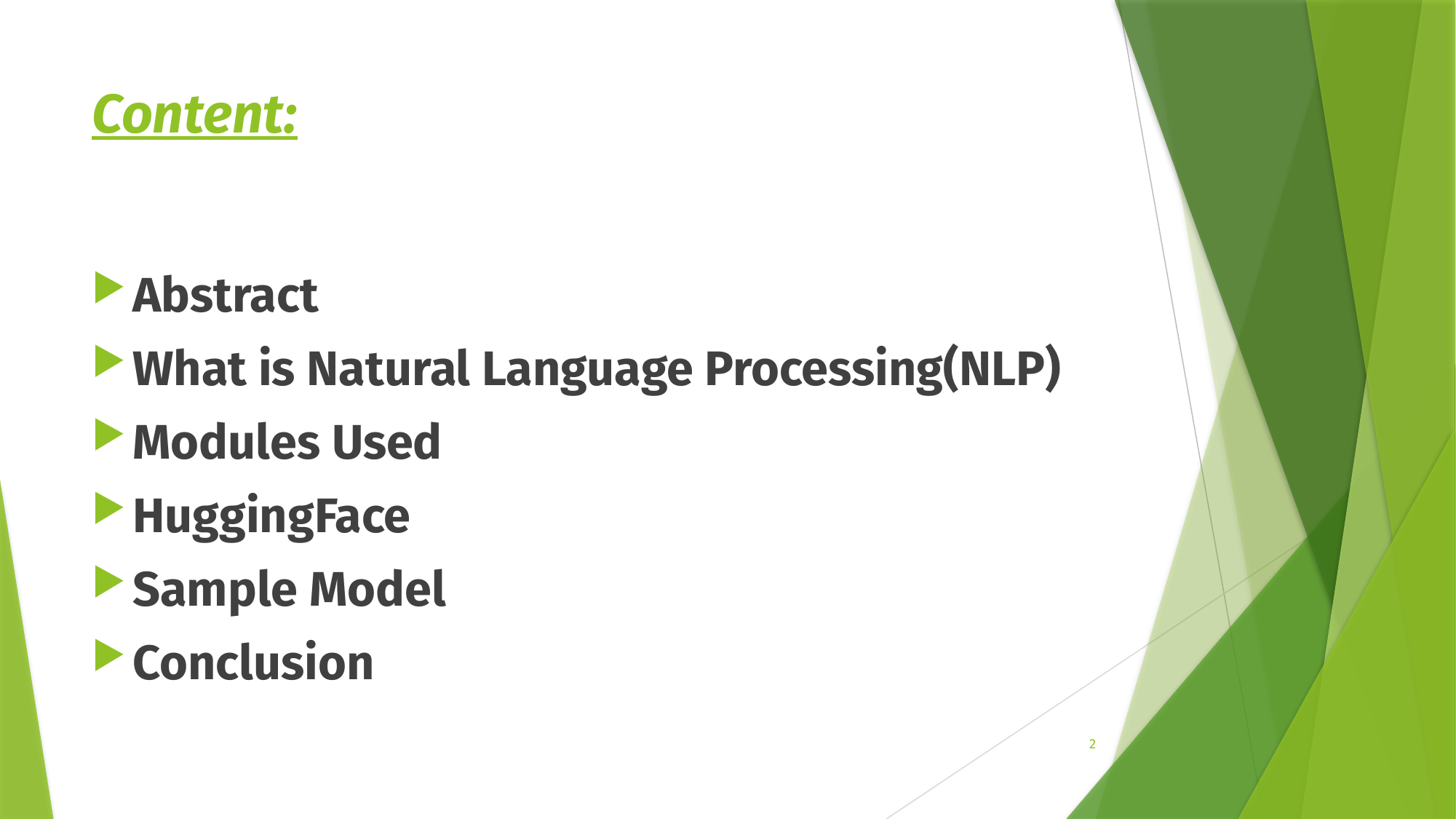

# Content:
Abstract
What is Natural Language Processing(NLP)
Modules Used
HuggingFace
Sample Model
Conclusion
2